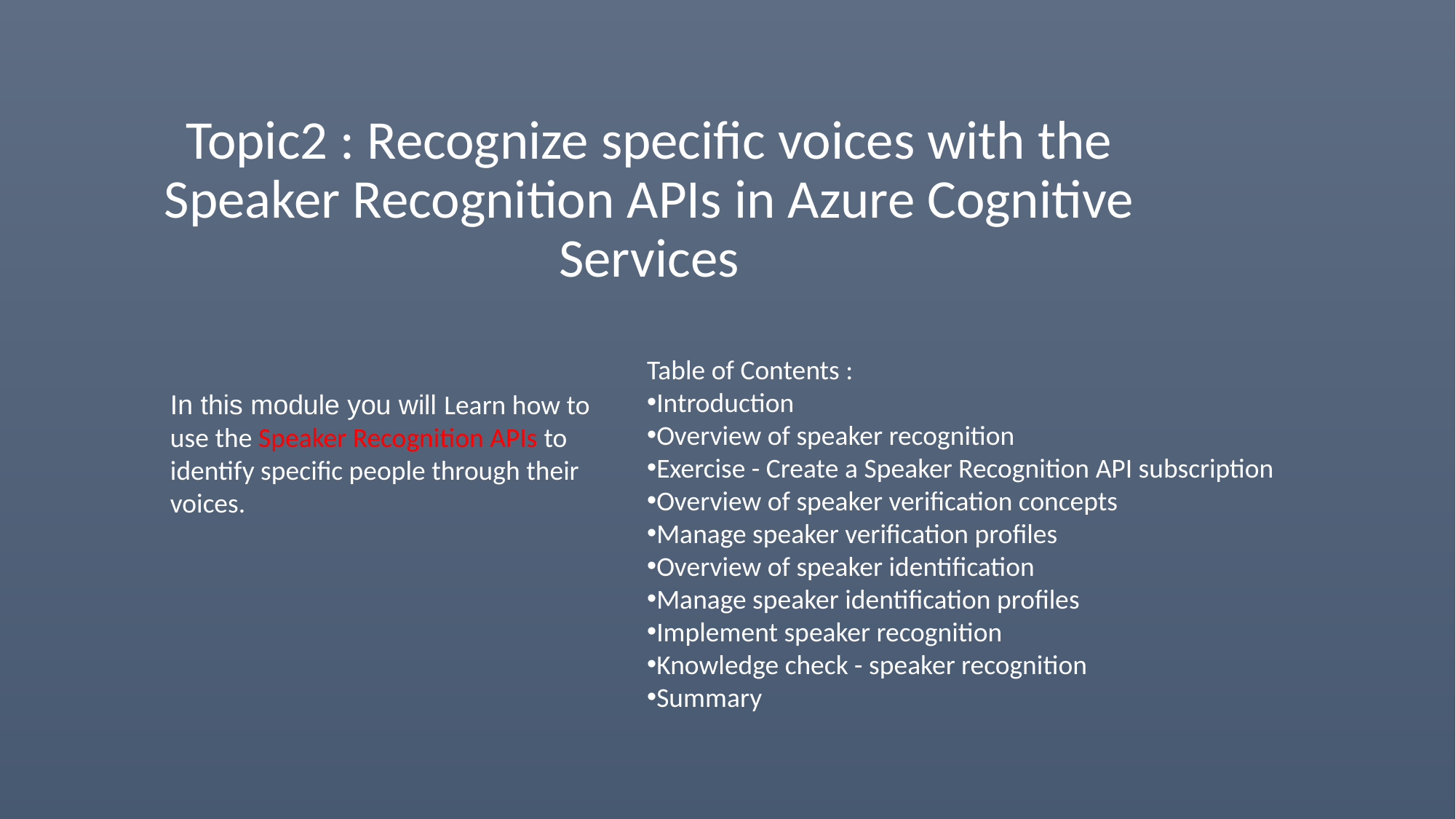

# Topic2 : Recognize specific voices with the Speaker Recognition APIs in Azure Cognitive Services
Table of Contents :
Introduction
Overview of speaker recognition
Exercise - Create a Speaker Recognition API subscription
Overview of speaker verification concepts
Manage speaker verification profiles
Overview of speaker identification
Manage speaker identification profiles
Implement speaker recognition
Knowledge check - speaker recognition
Summary

In this module you will Learn how to use the Speaker Recognition APIs to identify specific people through their voices.